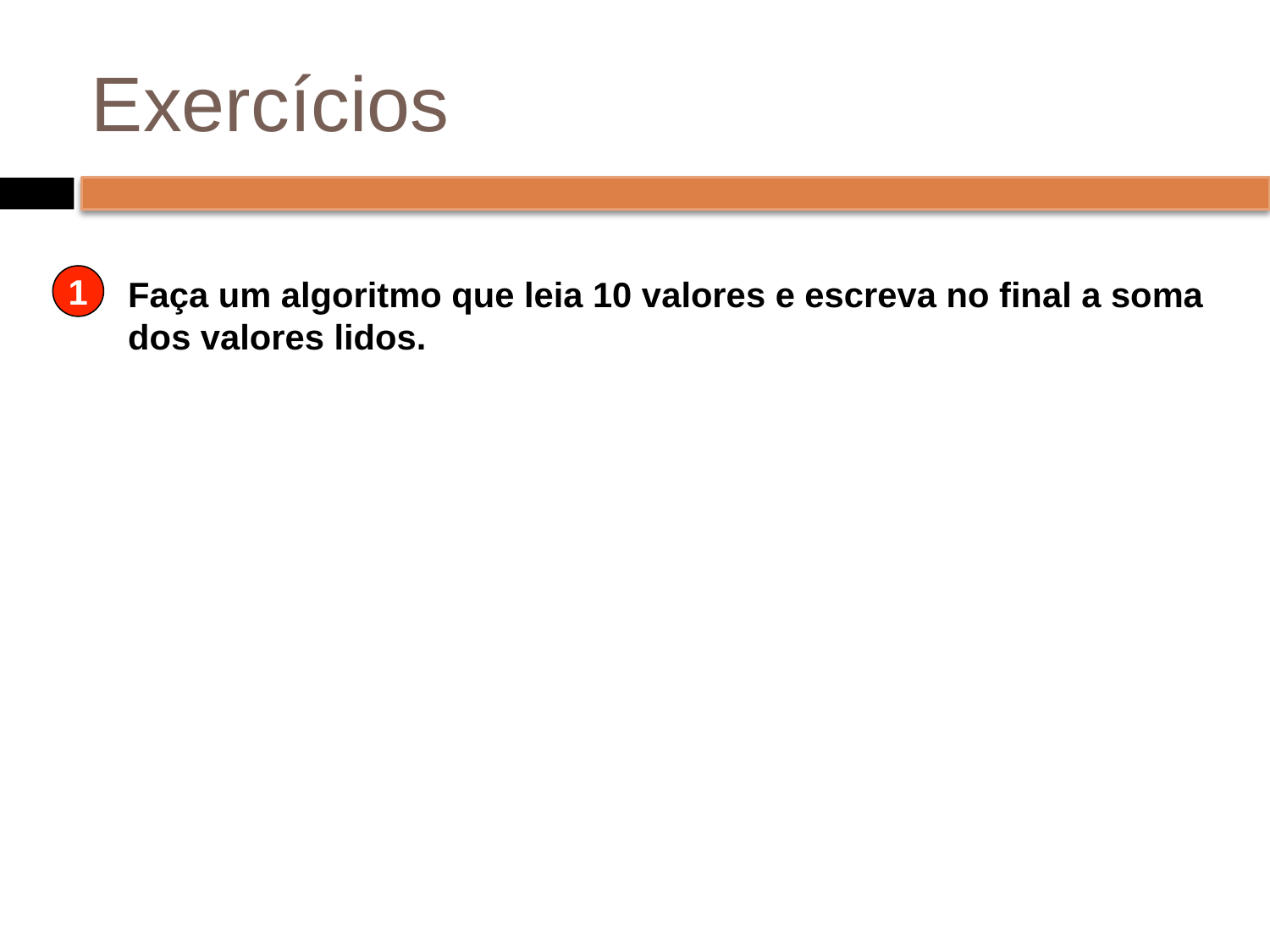

# Exercícios
1

Faça um algoritmo que leia 10 valores e escreva no final a soma
dos valores lidos.
16